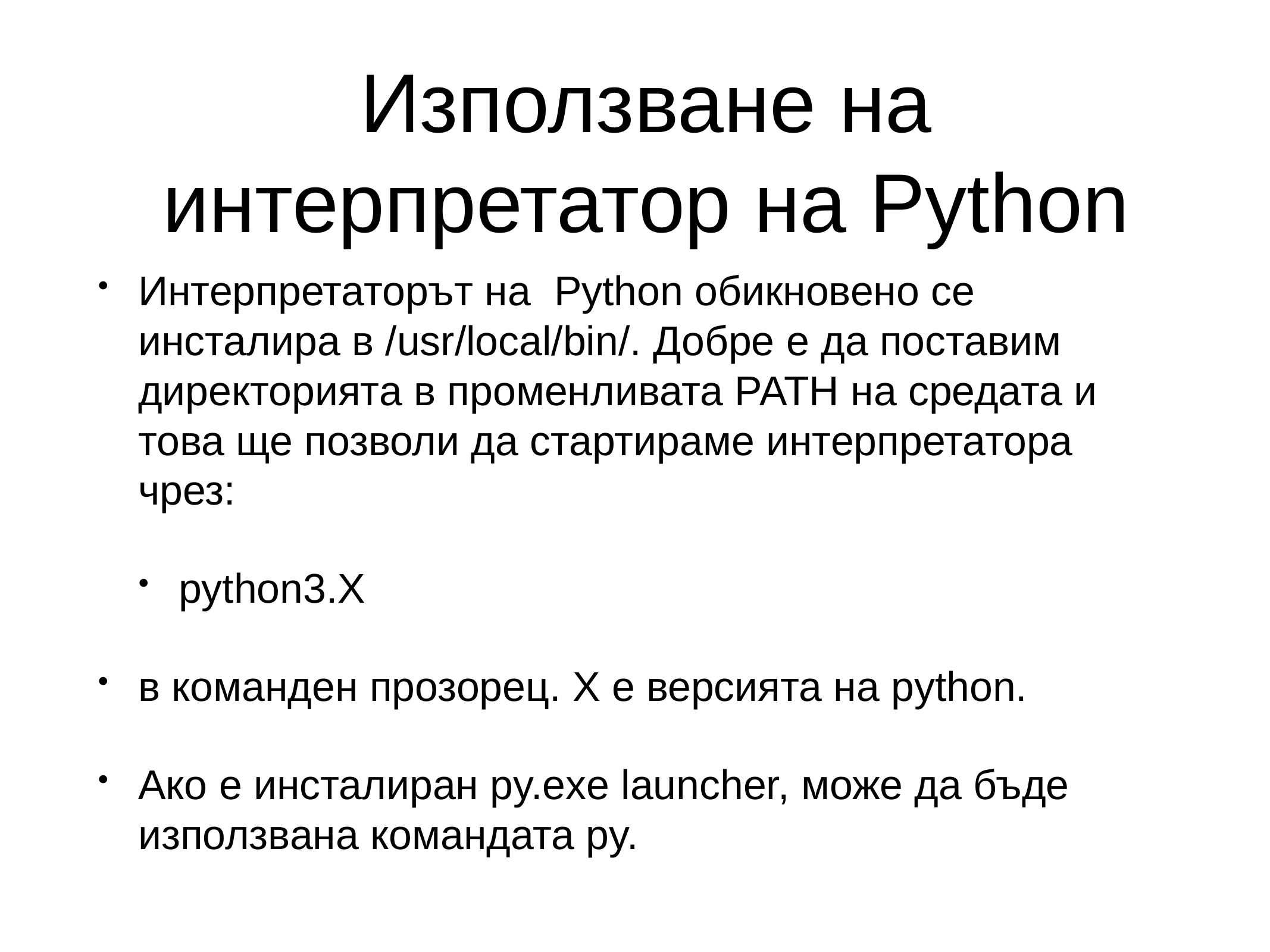

# Използване на интерпретатор на Python
Интерпретаторът на  Python обикновено се инсталира в /usr/local/bin/. Добре е да поставим директорията в променливата PATH на средата и това ще позволи да стартираме интерпретатора чрез:
python3.Х
в команден прозорец. Х е версията на python.
Ако е инсталиран py.exe launcher, може да бъде използвана командата py.